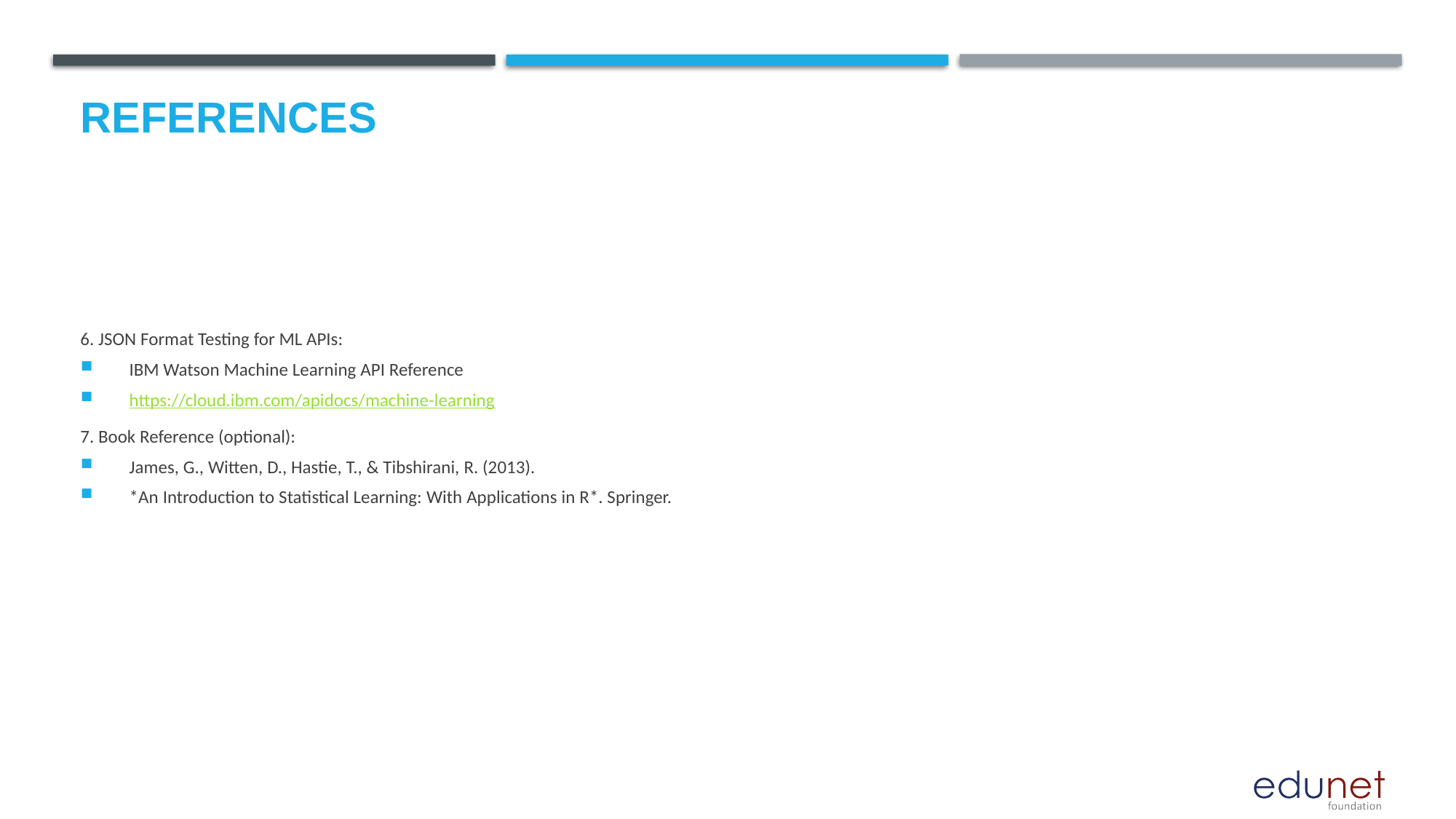

# References
6. JSON Format Testing for ML APIs:
   IBM Watson Machine Learning API Reference
   https://cloud.ibm.com/apidocs/machine-learning
7. Book Reference (optional):
   James, G., Witten, D., Hastie, T., & Tibshirani, R. (2013).
   *An Introduction to Statistical Learning: With Applications in R*. Springer.